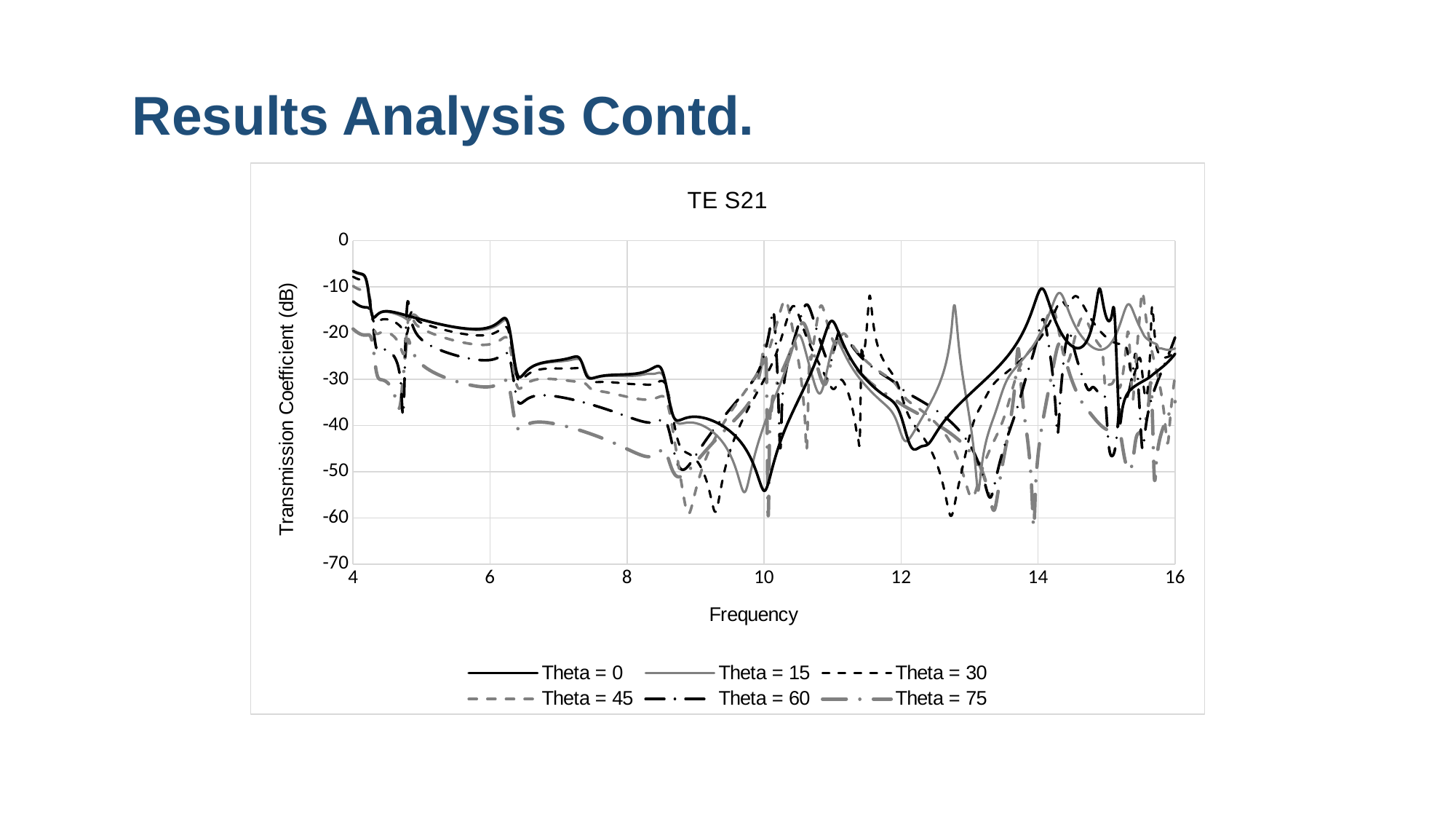

# Results Analysis Contd.

### Chart: TE S21

| Category |  |  |  |  |  |  |
|---|---|---|---|---|---|---|